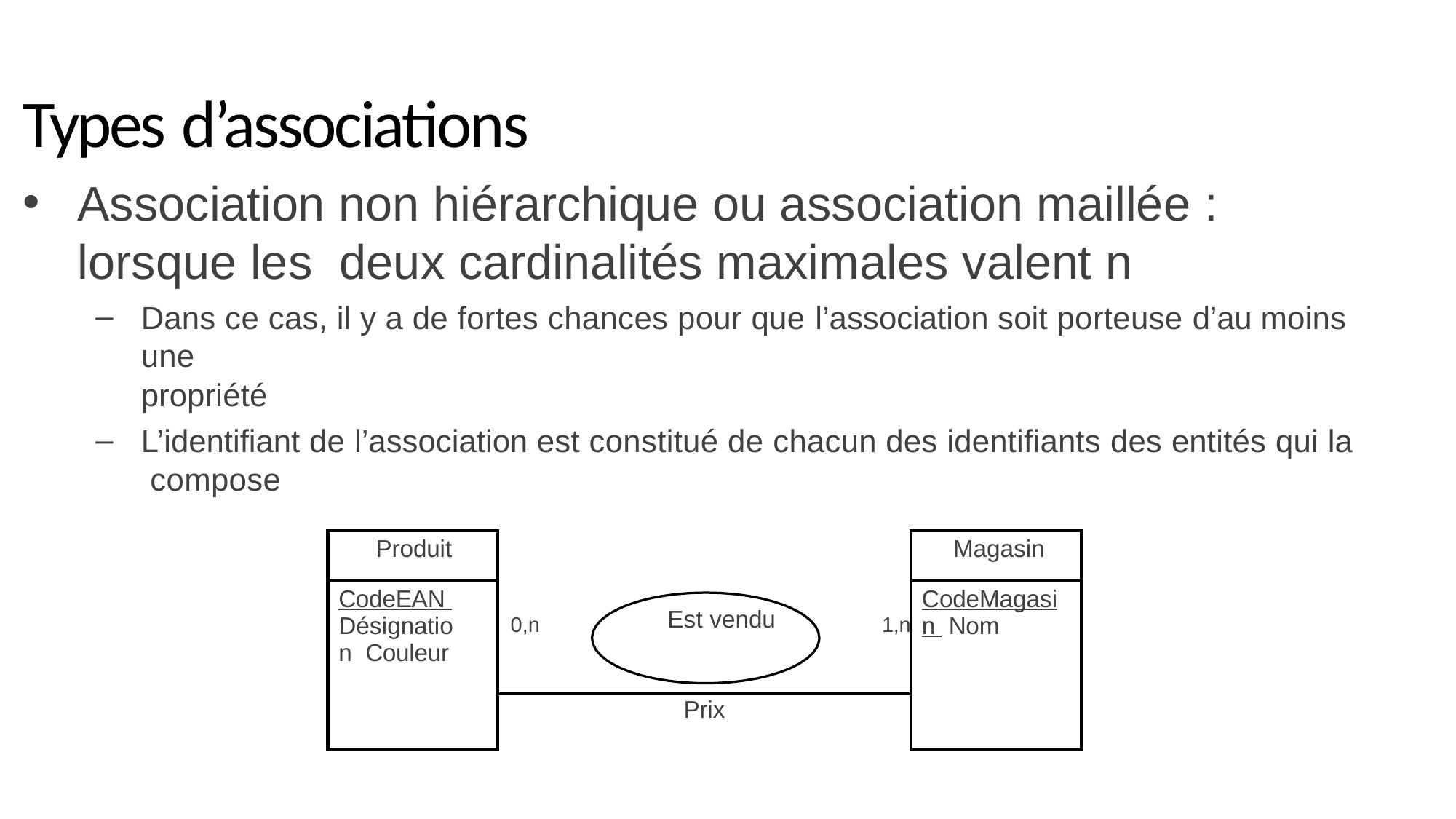

# Types d’associations
Association non hiérarchique ou association maillée : lorsque les  deux cardinalités maximales valent n
Dans ce cas, il y a de fortes chances pour que l’association soit porteuse d’au moins une
propriété
L’identifiant de l’association est constitué de chacun des identifiants des entités qui la  compose
| Produit | 0,n Est vendu 1,n | Magasin |
| --- | --- | --- |
| CodeEAN Désignation Couleur |  | CodeMagasin Nom |
|  | Prix |  |